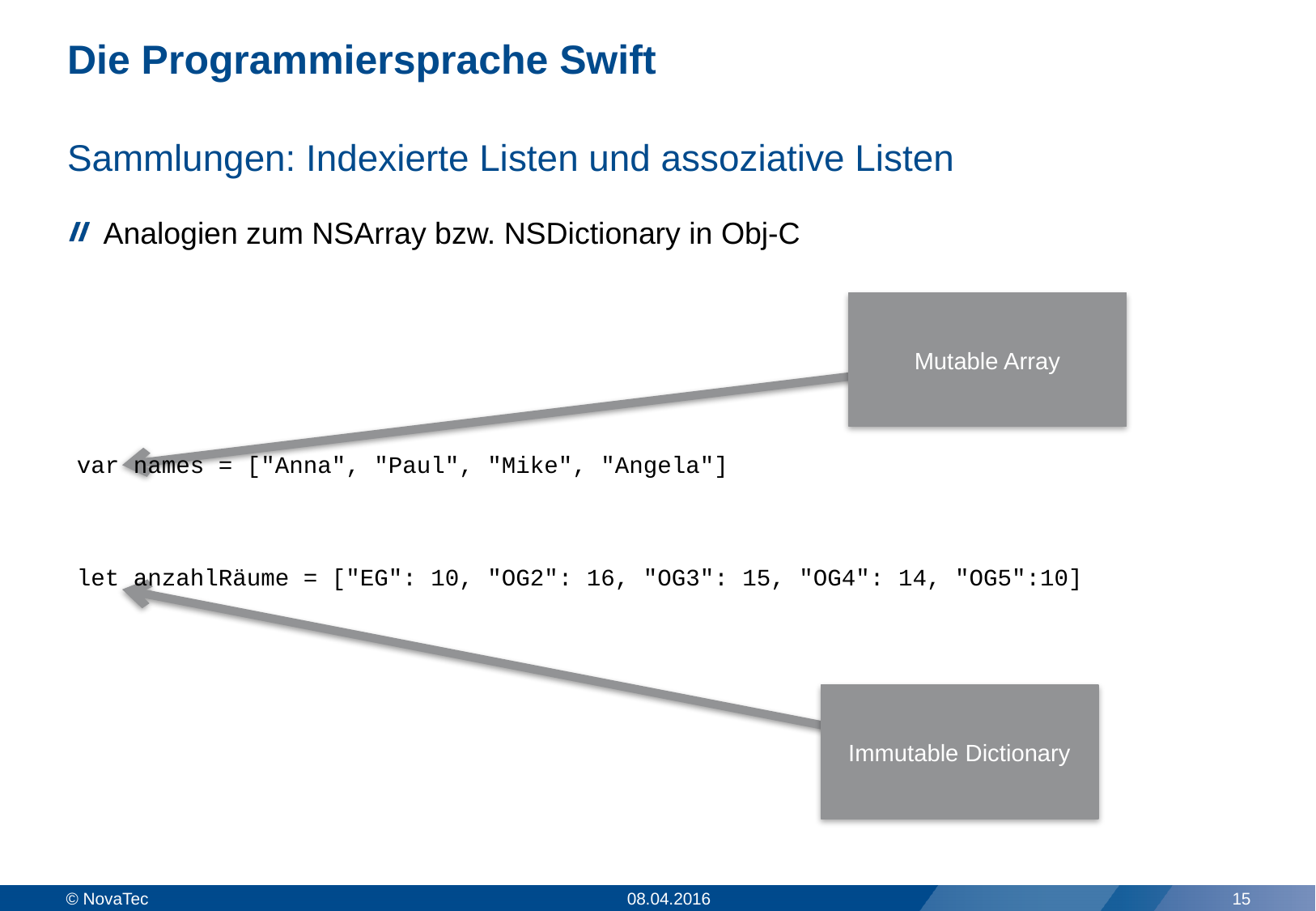

# Die Programmiersprache Swift
Sammlungen: Indexierte Listen und assoziative Listen
Analogien zum NSArray bzw. NSDictionary in Obj-C
Mutable Array
var names = ["Anna", "Paul", "Mike", "Angela"]

let anzahlRäume = ["EG": 10, "OG2": 16, "OG3": 15, "OG4": 14, "OG5":10]

Immutable Dictionary